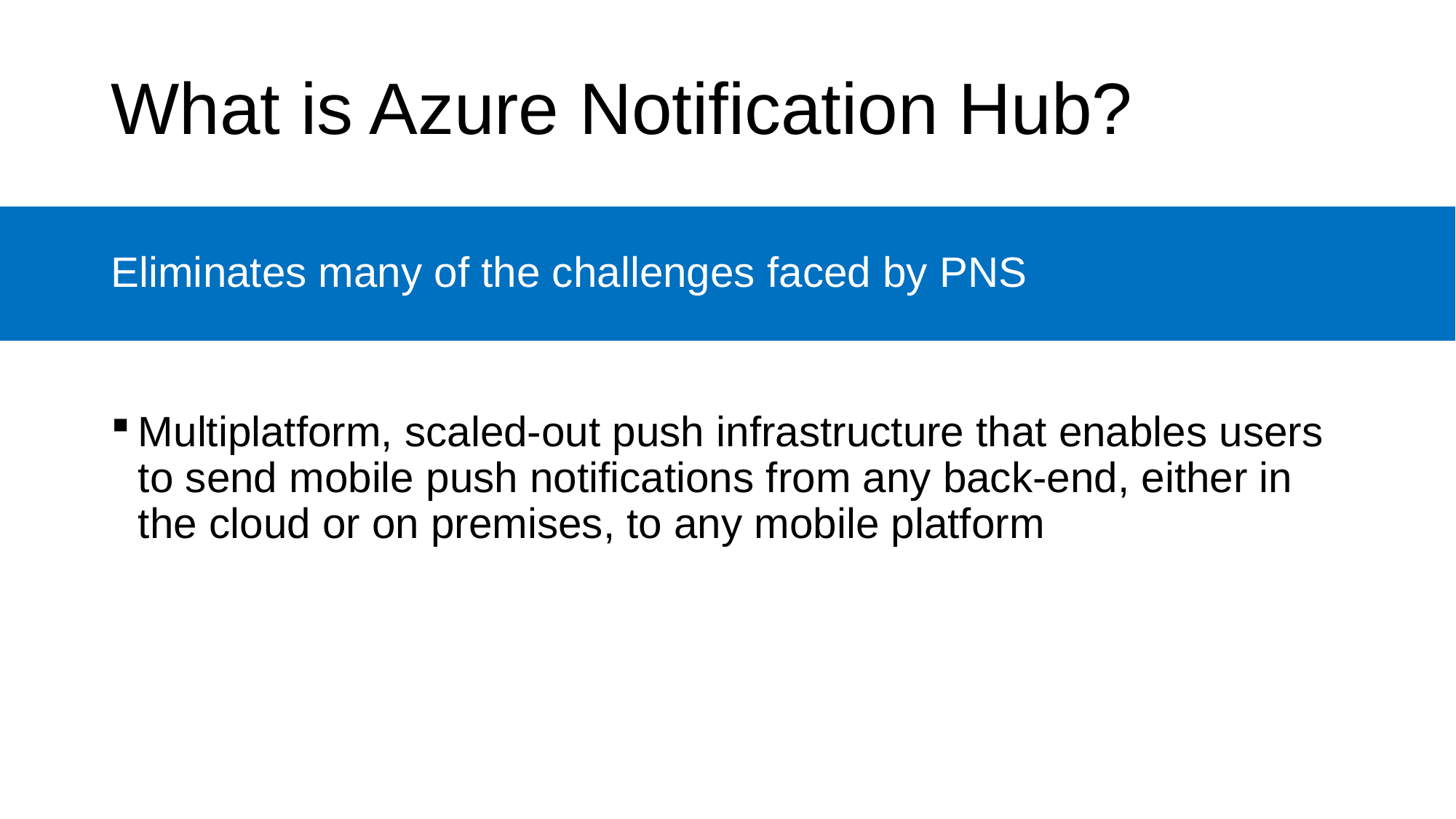

# What is Azure Notification Hub?

Eliminates many of the challenges faced by PNS
Multiplatform, scaled-out push infrastructure that enables users to send mobile push notifications from any back-end, either in the cloud or on premises, to any mobile platform